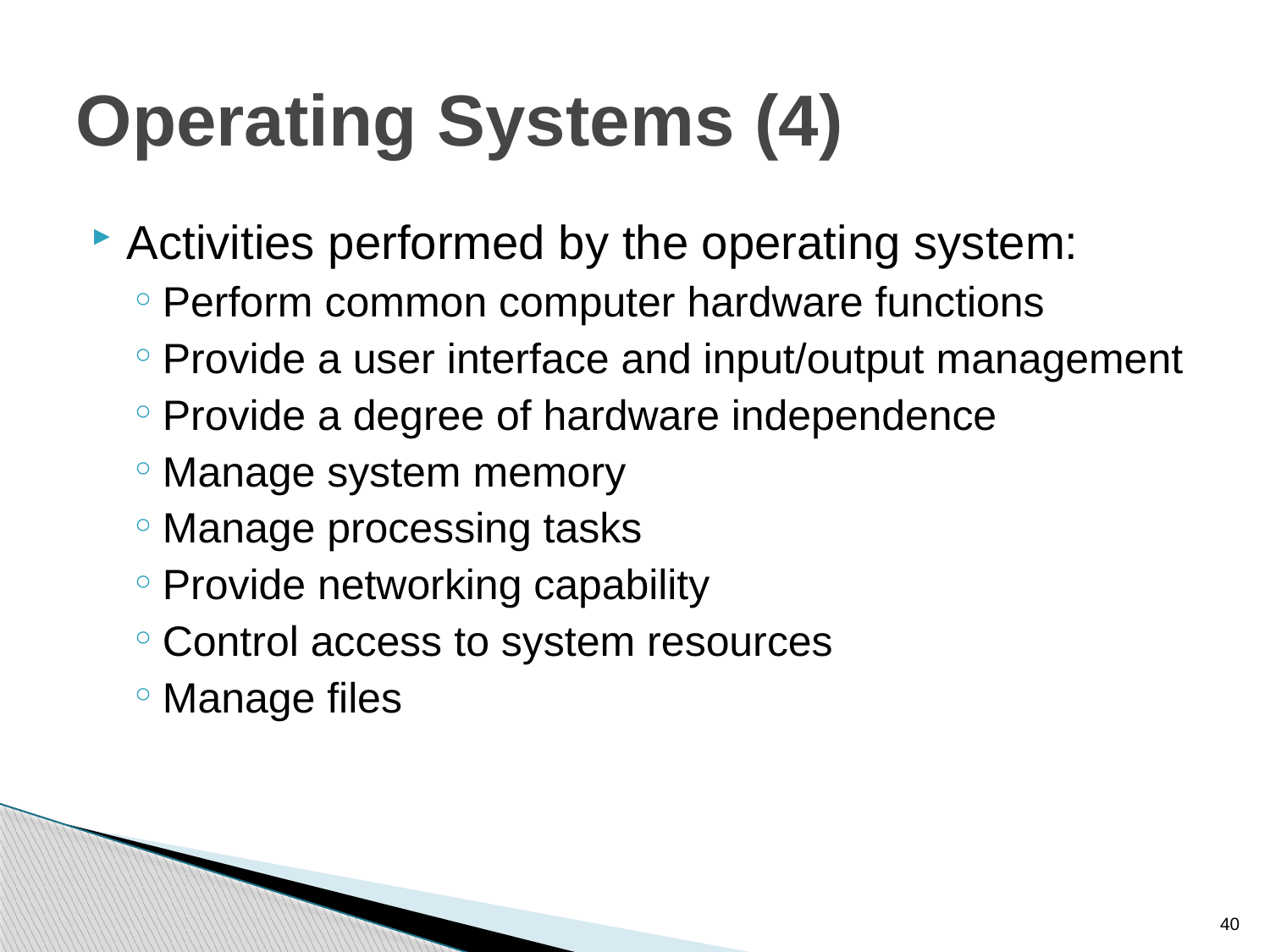

# Operating Systems (4)
Activities performed by the operating system:
Perform common computer hardware functions
Provide a user interface and input/output management
Provide a degree of hardware independence
Manage system memory
Manage processing tasks
Provide networking capability
Control access to system resources
Manage files

40